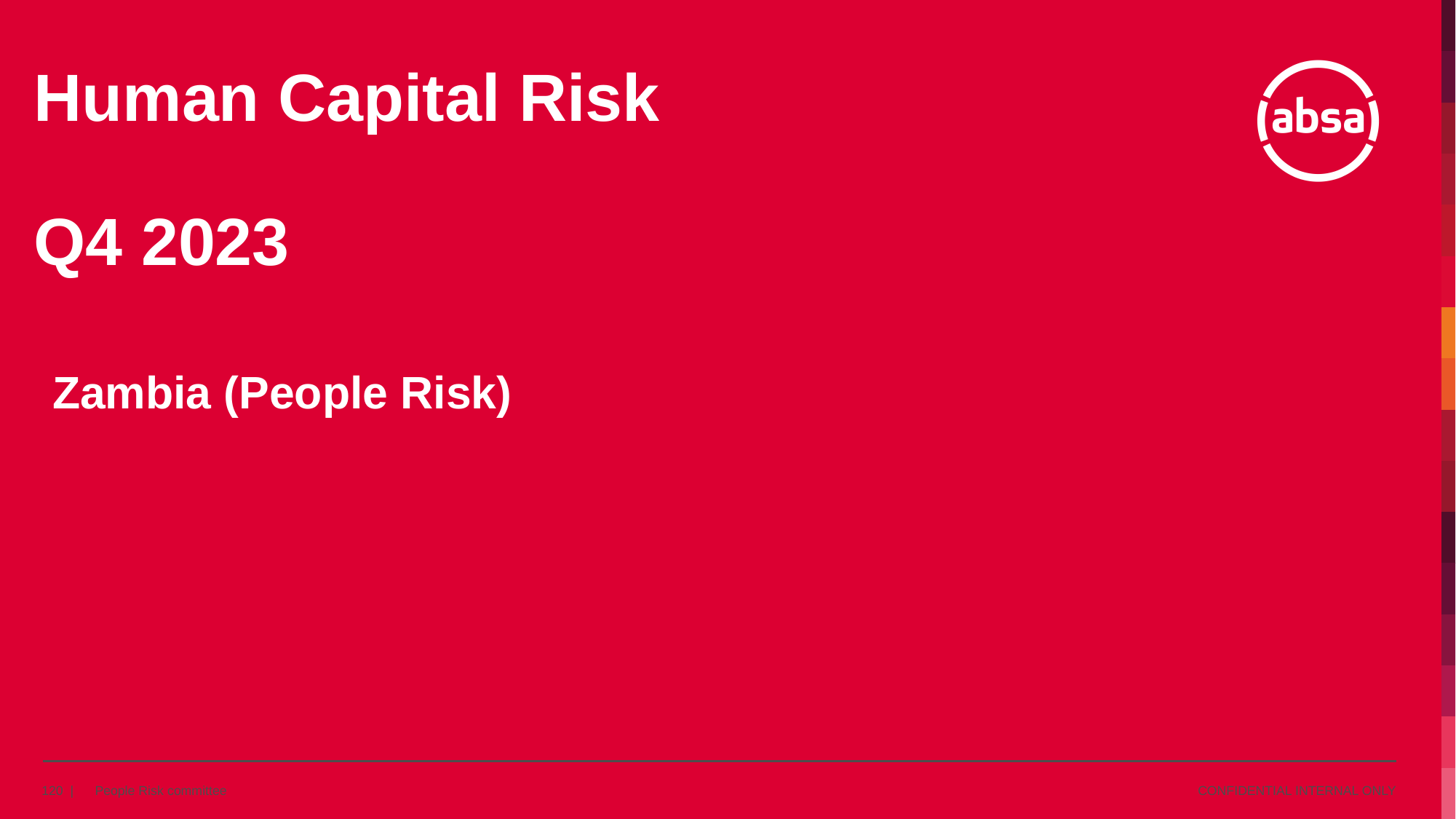

# Human Capital Risk Q4 2023 Zambia (People Risk)